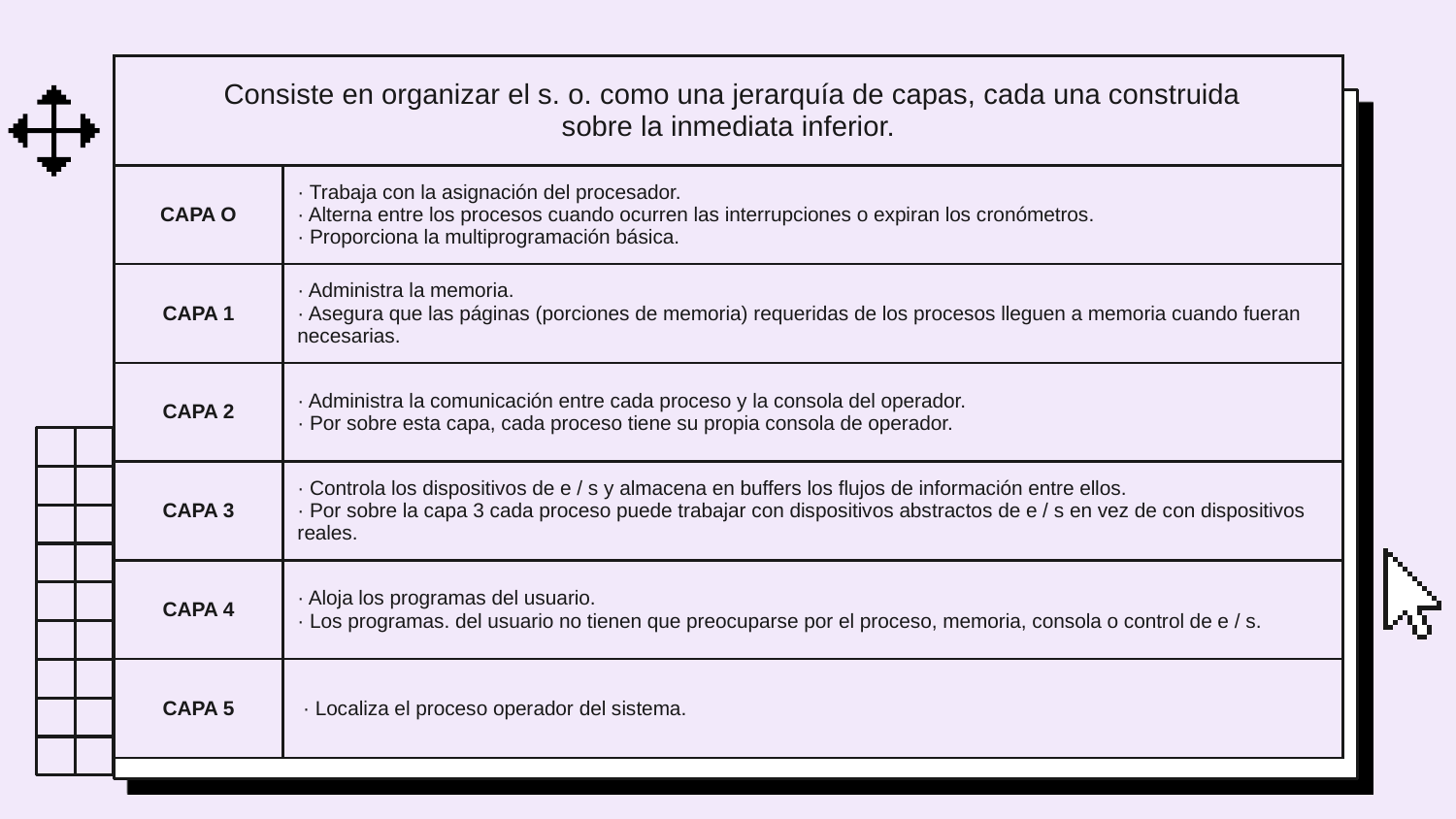

| Consiste en organizar el s. o. como una jerarquía de capas, cada una construida sobre la inmediata inferior. |  |
| --- | --- |
| CAPA O | · Trabaja con la asignación del procesador. · Alterna entre los procesos cuando ocurren las interrupciones o expiran los cronómetros. · Proporciona la multiprogramación básica. |
| CAPA 1 | · Administra la memoria. · Asegura que las páginas (porciones de memoria) requeridas de los procesos lleguen a memoria cuando fueran necesarias. |
| CAPA 2 | · Administra la comunicación entre cada proceso y la consola del operador. · Por sobre esta capa, cada proceso tiene su propia consola de operador. |
| CAPA 3 | · Controla los dispositivos de e / s y almacena en buffers los flujos de información entre ellos. · Por sobre la capa 3 cada proceso puede trabajar con dispositivos abstractos de e / s en vez de con dispositivos reales. |
| CAPA 4 | · Aloja los programas del usuario. · Los programas. del usuario no tienen que preocuparse por el proceso, memoria, consola o control de e / s. |
| CAPA 5 | · Localiza el proceso operador del sistema. |